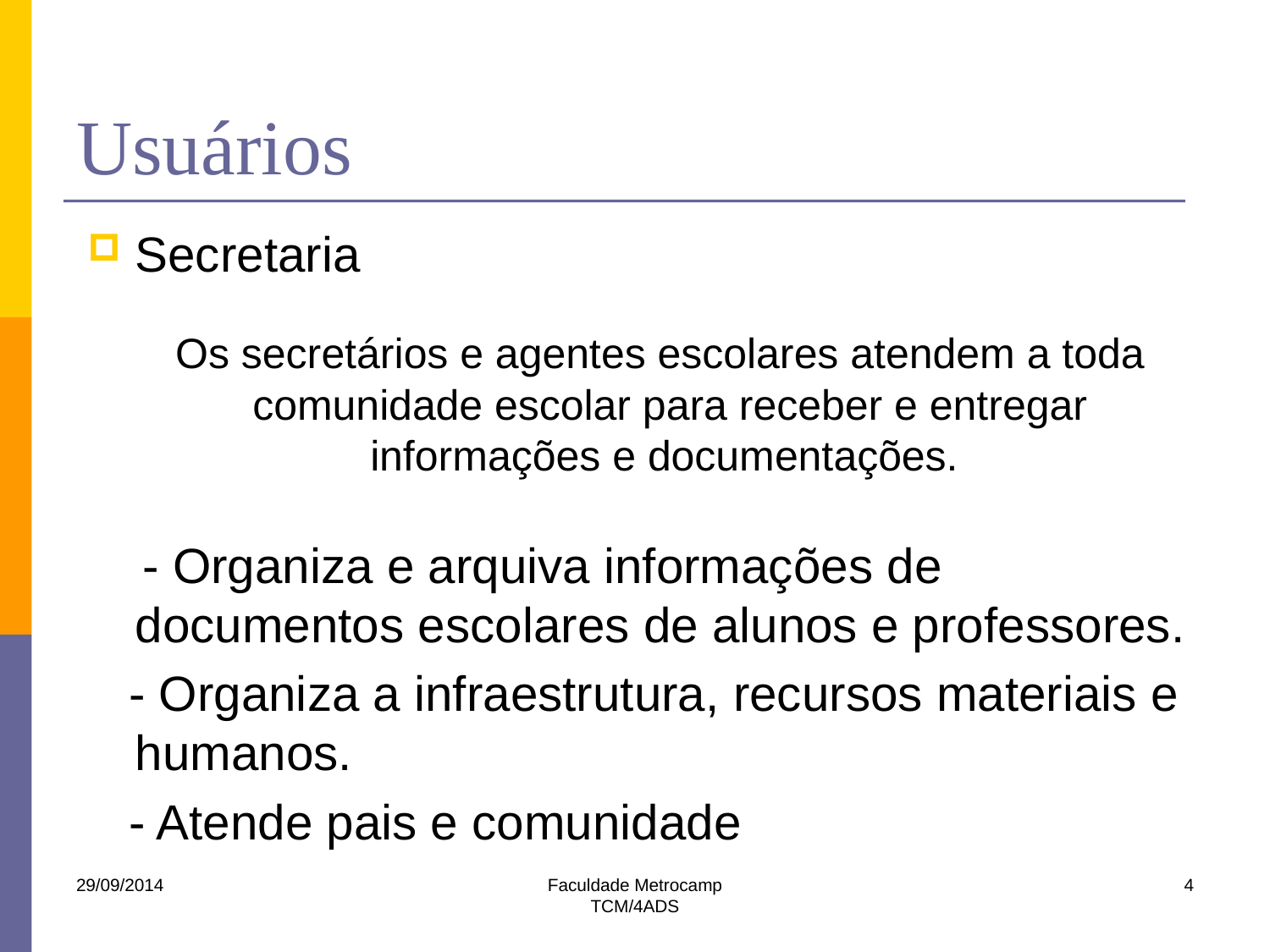

# Usuários
Secretaria

  Os secretários e agentes escolares atendem a toda comunidade escolar para receber e entregar informações e documentações.

    - Organiza e arquiva informações de documentos escolares de alunos e professores.
   - Organiza a infraestrutura, recursos materiais e humanos.
   - Atende pais e comunidade

29/09/2014
Faculdade Metrocamp
TCM/4ADS

4